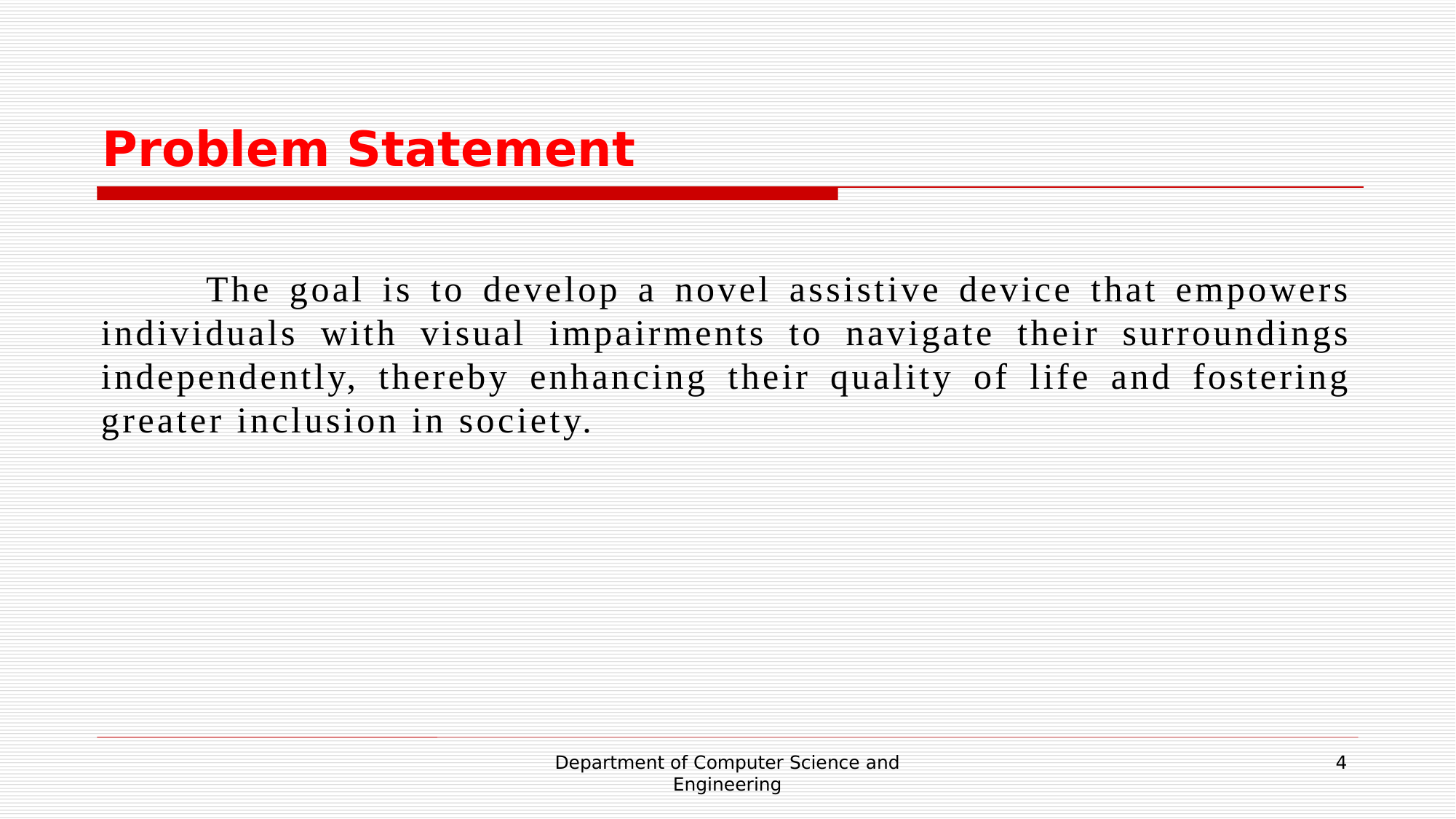

# Problem Statement

      The goal is to develop a novel assistive device that empowers individuals with visual impairments to navigate their surroundings independently, thereby enhancing their quality of life and fostering greater inclusion in society.

Department of Computer Science and Engineering
4